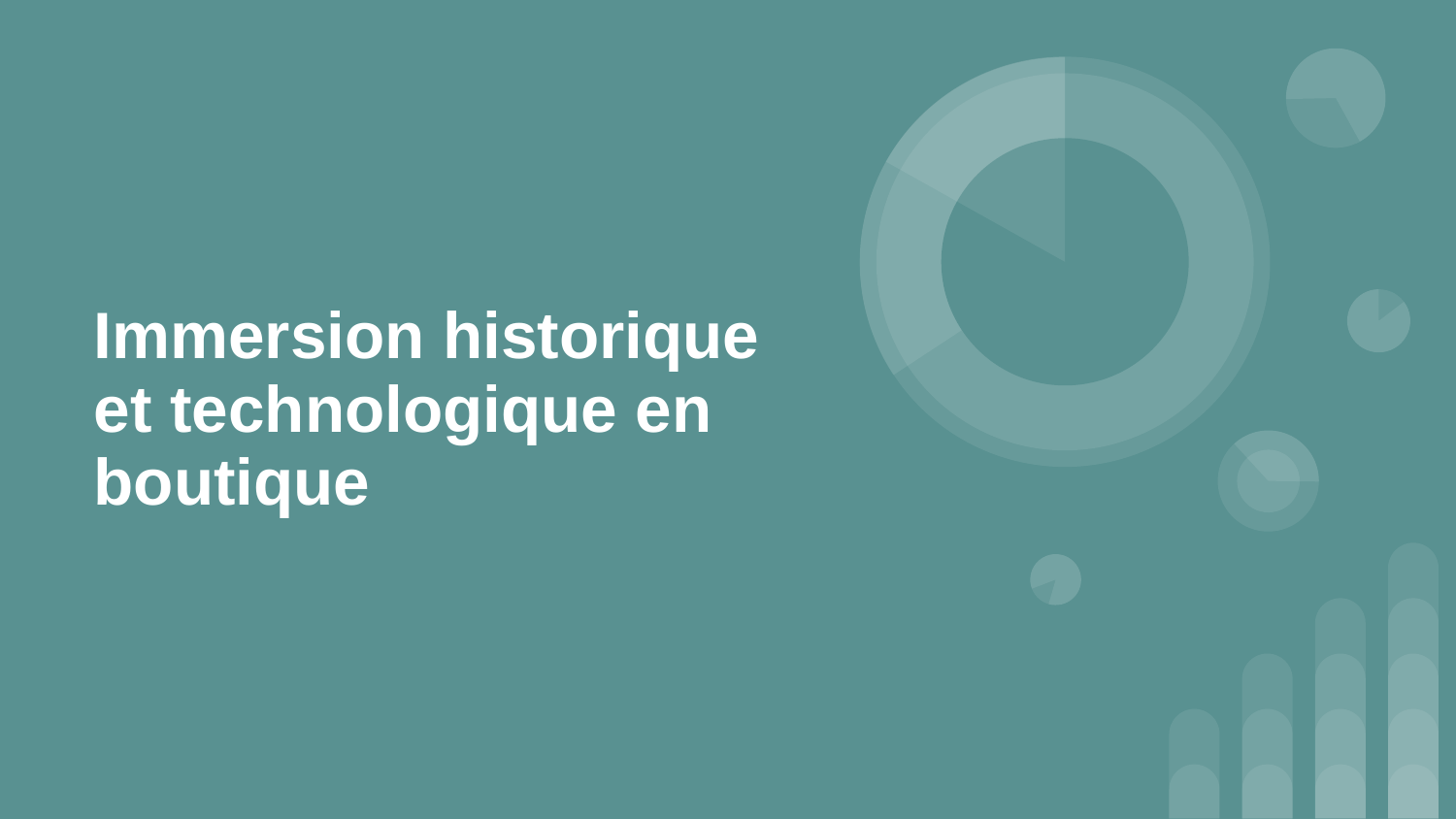

# Immersion historique et technologique en boutique